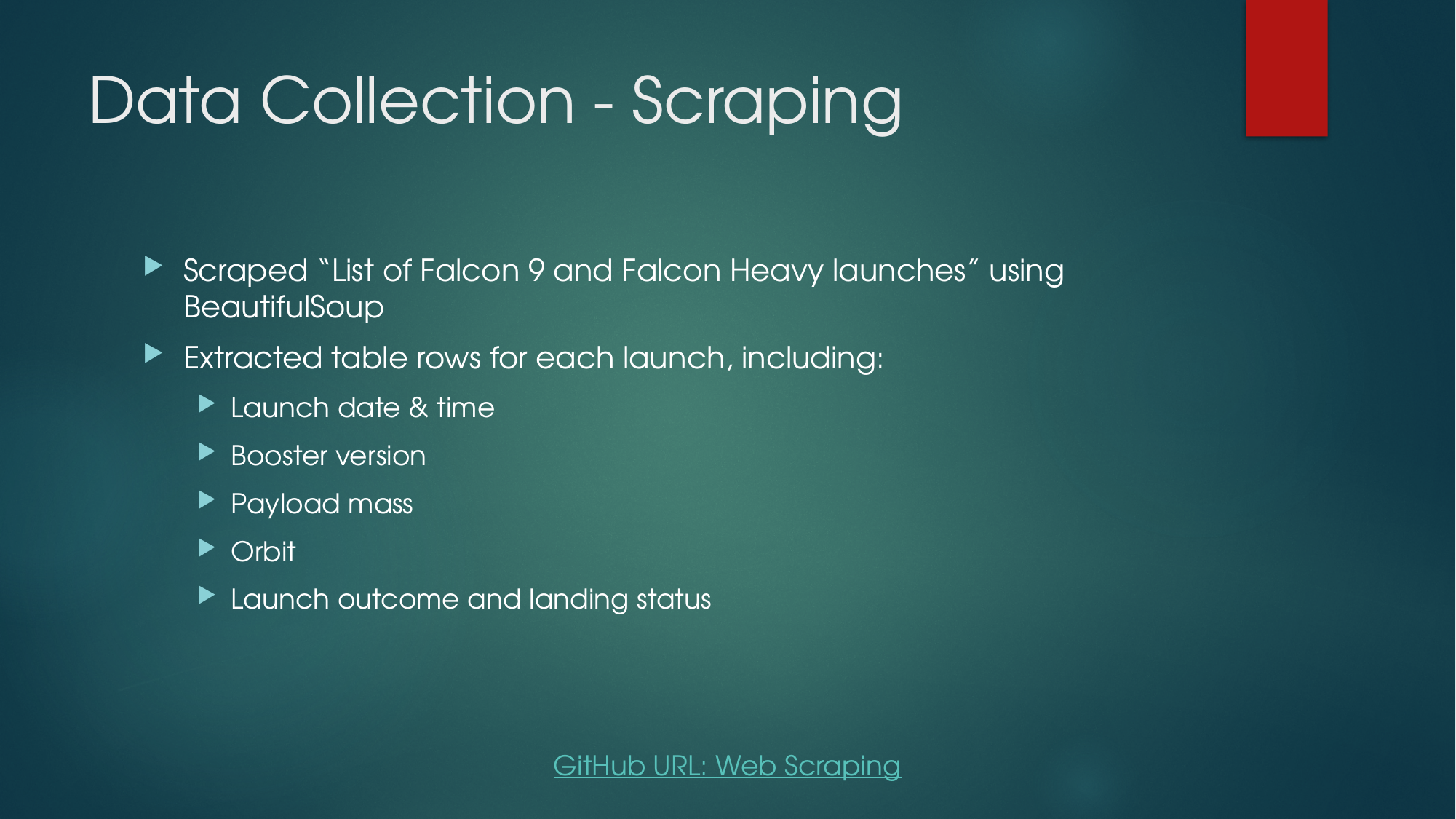

# Data Collection - Scraping
Scraped “List of Falcon 9 and Falcon Heavy launches” using BeautifulSoup
Extracted table rows for each launch, including:
Launch date & time
Booster version
Payload mass
Orbit
Launch outcome and landing status

GitHub URL: Web Scraping